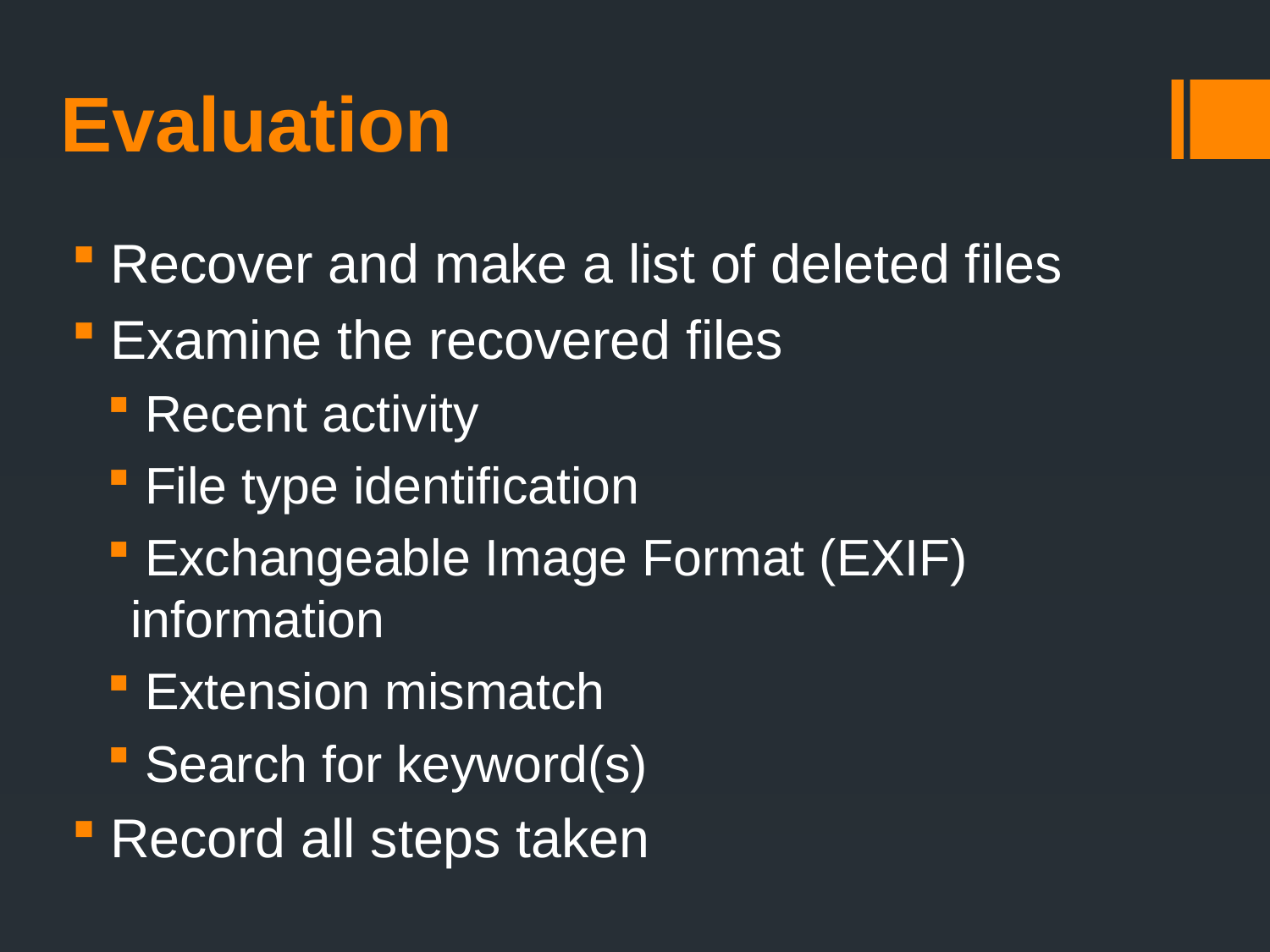

Evaluation
 Recover and make a list of deleted files
 Examine the recovered files
 Recent activity
 File type identification
 Exchangeable Image Format (EXIF) information
 Extension mismatch
 Search for keyword(s)
 Record all steps taken